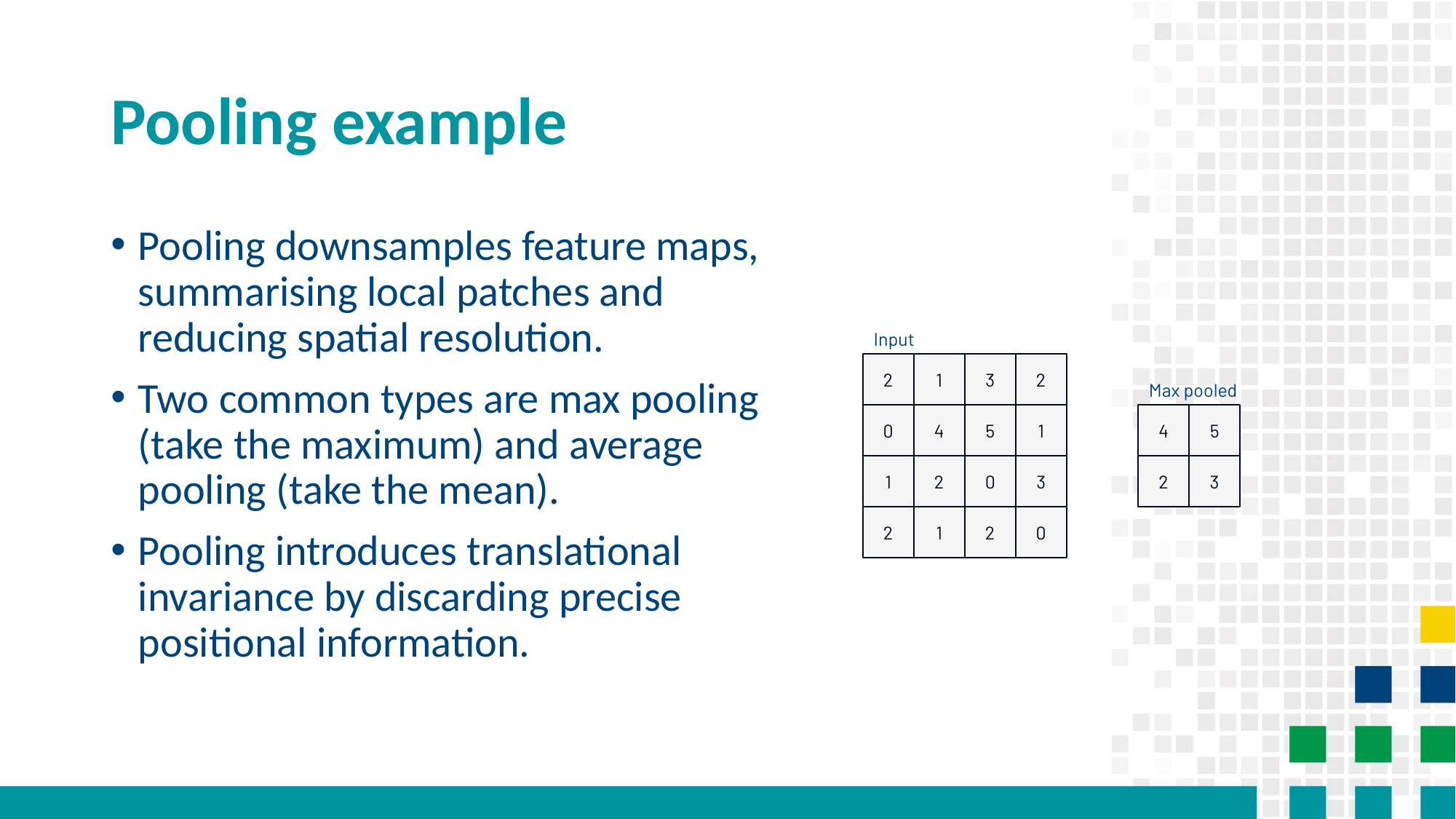

# Pooling example
Pooling downsamples feature maps, summarising local patches and reducing spatial resolution.
Two common types are max pooling (take the maximum) and average pooling (take the mean).
Pooling introduces translational invariance by discarding precise positional information.

Input

2
1
3
2
Max pooled

0
4
5
1
4
5

1
2
0
3
2
3

2
1
2
0